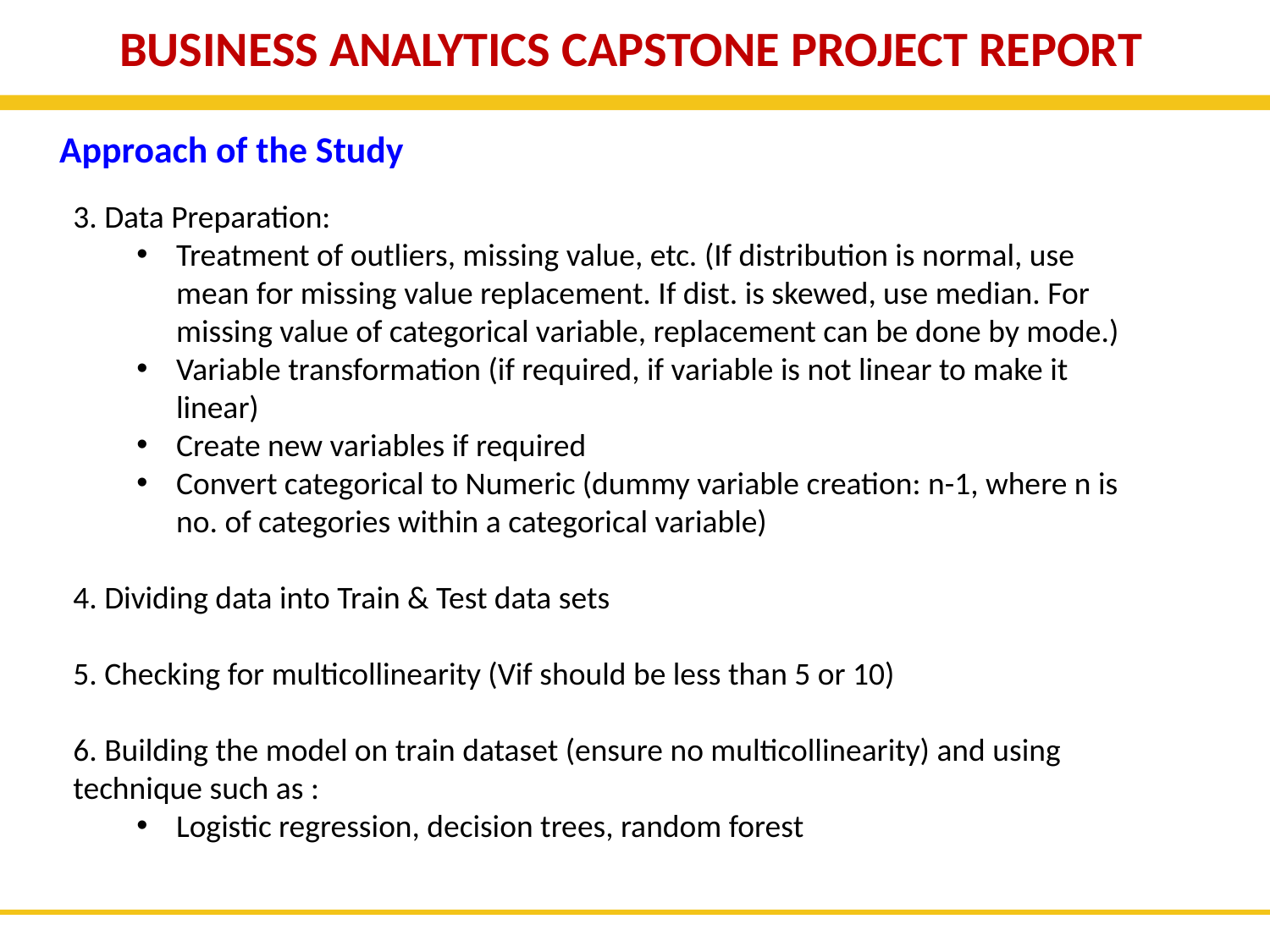

BUSINESS ANALYTICS CAPSTONE PROJECT REPORT

Approach of the Study
3. Data Preparation:
Treatment of outliers, missing value, etc. (If distribution is normal, use mean for missing value replacement. If dist. is skewed, use median. For missing value of categorical variable, replacement can be done by mode.)
Variable transformation (if required, if variable is not linear to make it linear)
Create new variables if required
Convert categorical to Numeric (dummy variable creation: n-1, where n is no. of categories within a categorical variable)

4. Dividing data into Train & Test data sets

5. Checking for multicollinearity (Vif should be less than 5 or 10)

6. Building the model on train dataset (ensure no multicollinearity) and using technique such as :
Logistic regression, decision trees, random forest